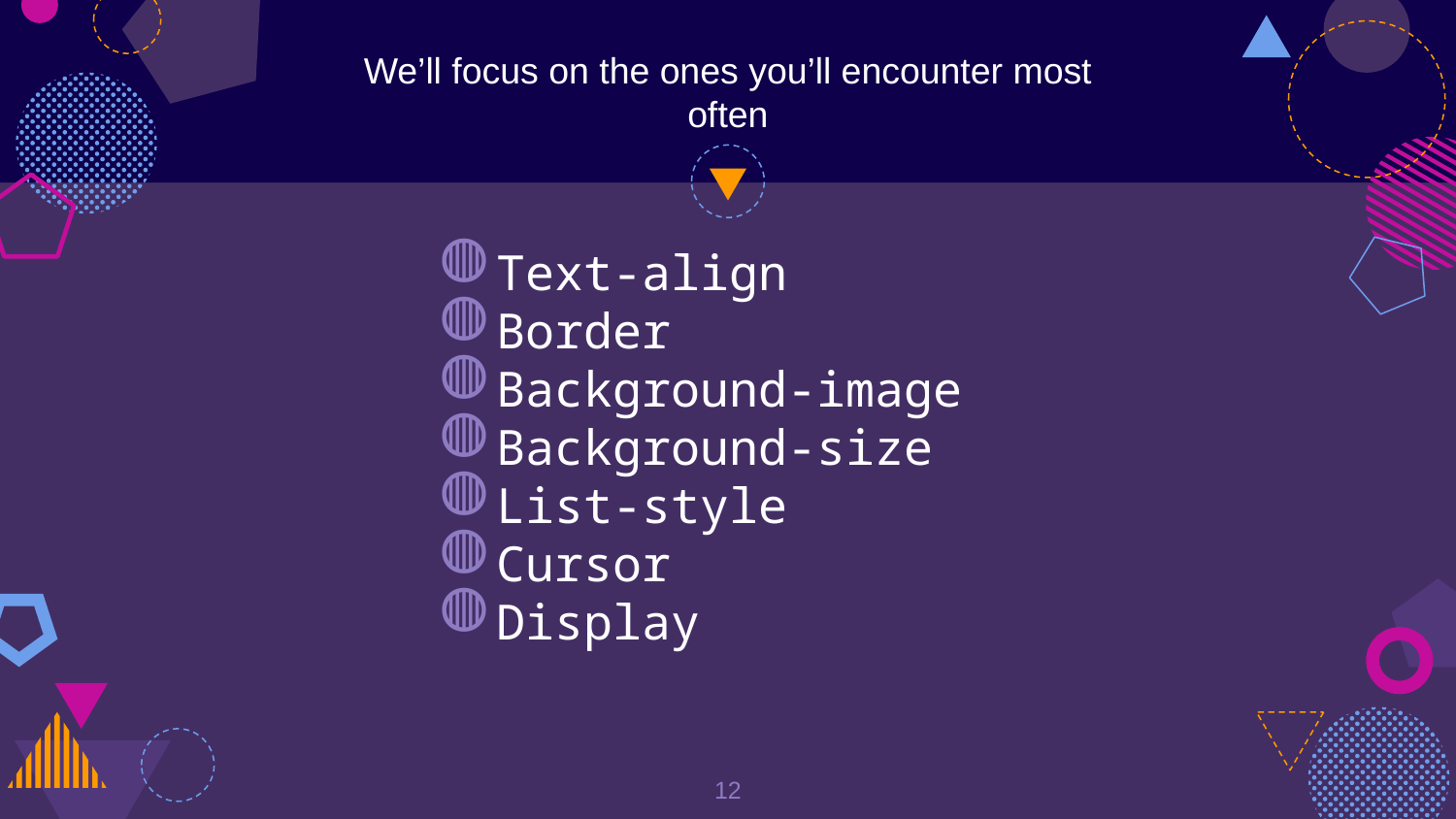

# We’ll focus on the ones you’ll encounter most often
Text-align
Border
Background-image
Background-size
List-style
Cursor
Display

12